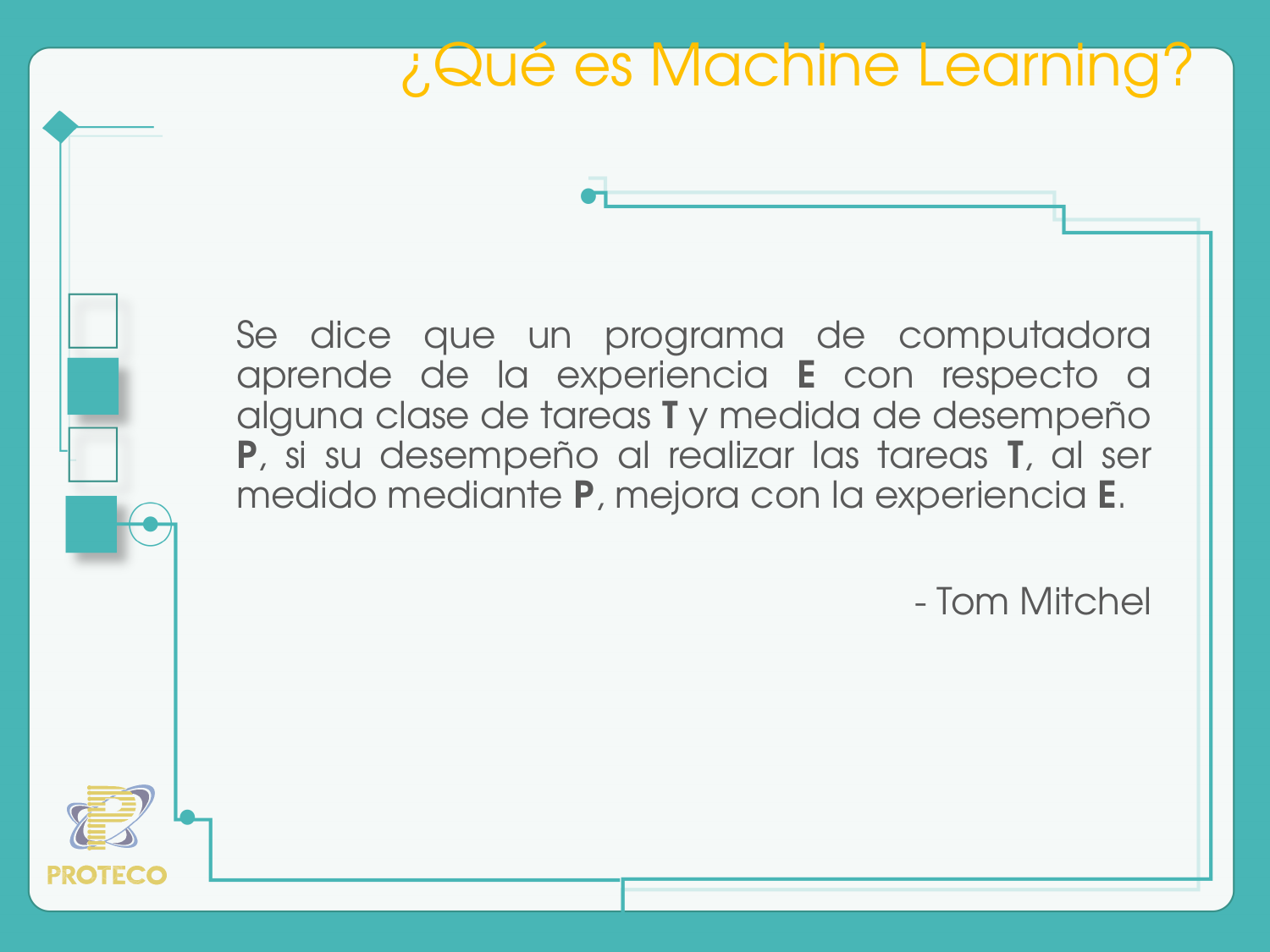

# ¿Qué es Machine Learning?
Se dice que un programa de computadora aprende de la experiencia E con respecto a alguna clase de tareas T y medida de desempeño P, si su desempeño al realizar las tareas T, al ser medido mediante P, mejora con la experiencia E.

- Tom Mitchel